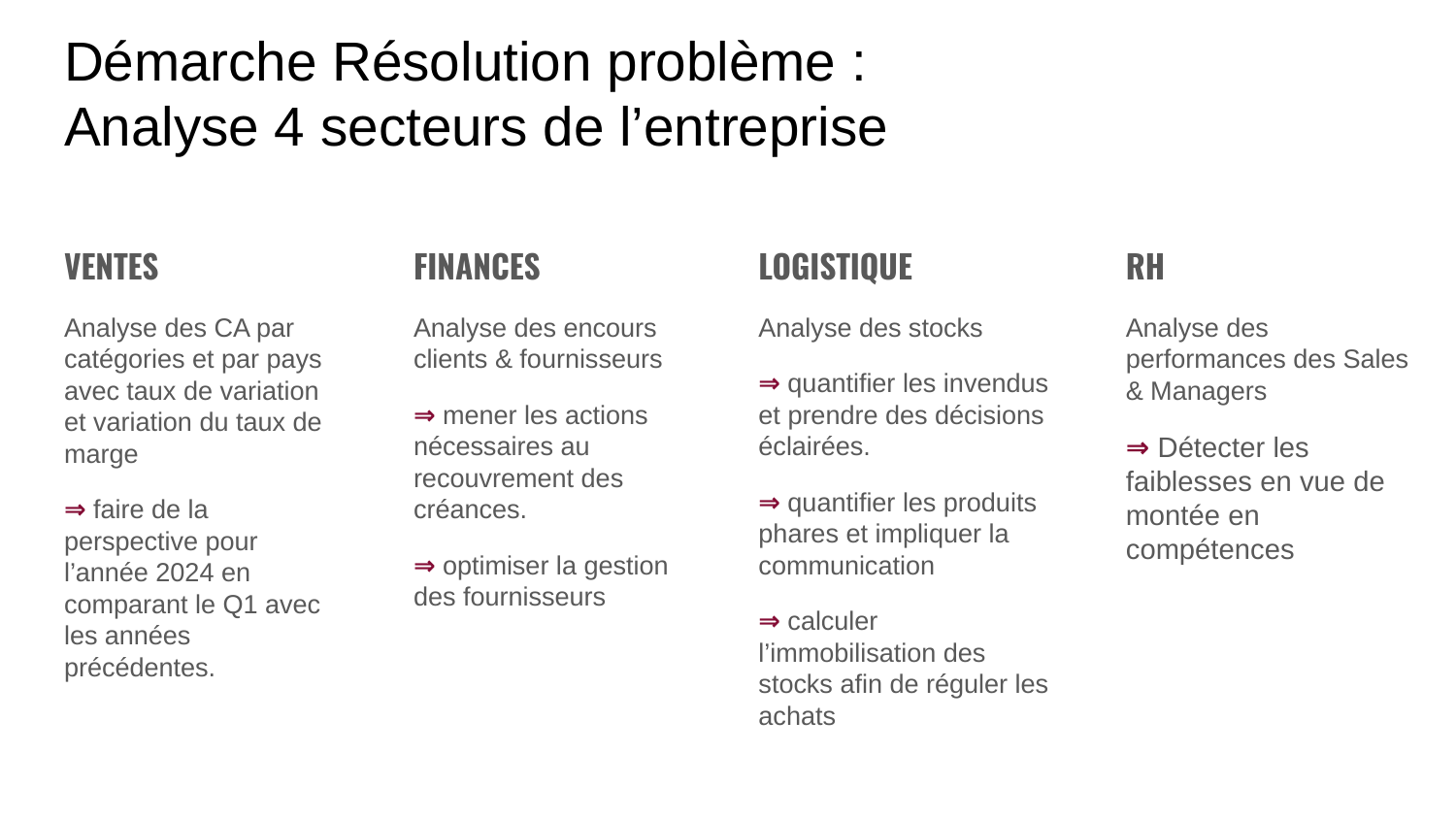

# Démarche Résolution problème :
Analyse 4 secteurs de l’entreprise
VENTES
Analyse des CA par catégories et par pays avec taux de variation et variation du taux de marge
⇒ faire de la perspective pour l’année 2024 en comparant le Q1 avec les années précédentes.

FINANCES
Analyse des encours clients & fournisseurs
⇒ mener les actions nécessaires au recouvrement des créances.
⇒ optimiser la gestion des fournisseurs
LOGISTIQUE
Analyse des stocks
⇒ quantifier les invendus et prendre des décisions éclairées.
⇒ quantifier les produits phares et impliquer la communication
⇒ calculer l’immobilisation des stocks afin de réguler les achats
RH
Analyse des performances des Sales & Managers
⇒ Détecter les faiblesses en vue de montée en compétences